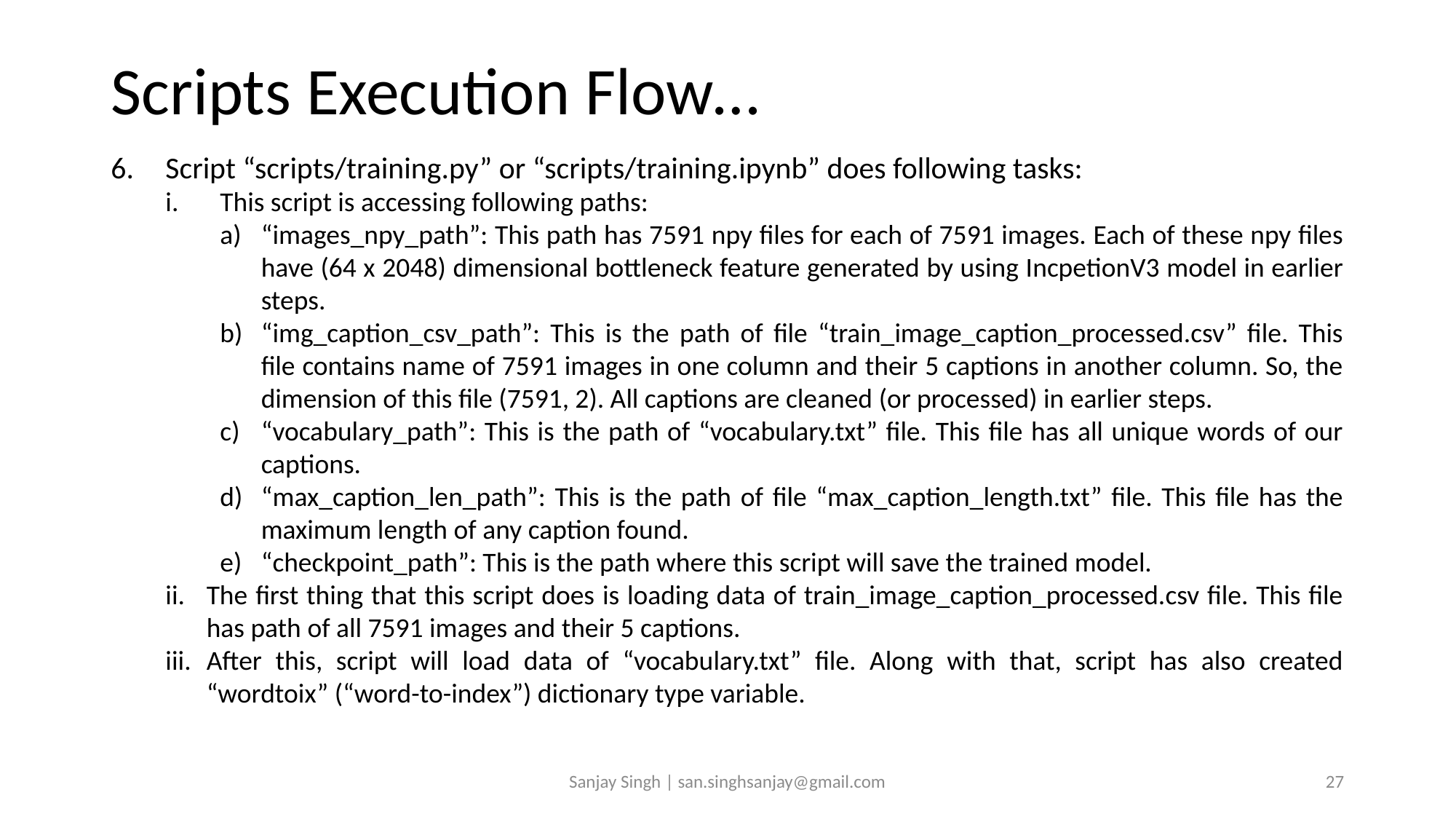

# Scripts Execution Flow…
Script “scripts/training.py” or “scripts/training.ipynb” does following tasks:
This script is accessing following paths:
“images_npy_path”: This path has 7591 npy files for each of 7591 images. Each of these npy files have (64 x 2048) dimensional bottleneck feature generated by using IncpetionV3 model in earlier steps.
“img_caption_csv_path”: This is the path of file “train_image_caption_processed.csv” file. This file contains name of 7591 images in one column and their 5 captions in another column. So, the dimension of this file (7591, 2). All captions are cleaned (or processed) in earlier steps.
“vocabulary_path”: This is the path of “vocabulary.txt” file. This file has all unique words of our captions.
“max_caption_len_path”: This is the path of file “max_caption_length.txt” file. This file has the maximum length of any caption found.
“checkpoint_path”: This is the path where this script will save the trained model.
The first thing that this script does is loading data of train_image_caption_processed.csv file. This file has path of all 7591 images and their 5 captions.
After this, script will load data of “vocabulary.txt” file. Along with that, script has also created “wordtoix” (“word-to-index”) dictionary type variable.

Sanjay Singh | san.singhsanjay@gmail.com
27